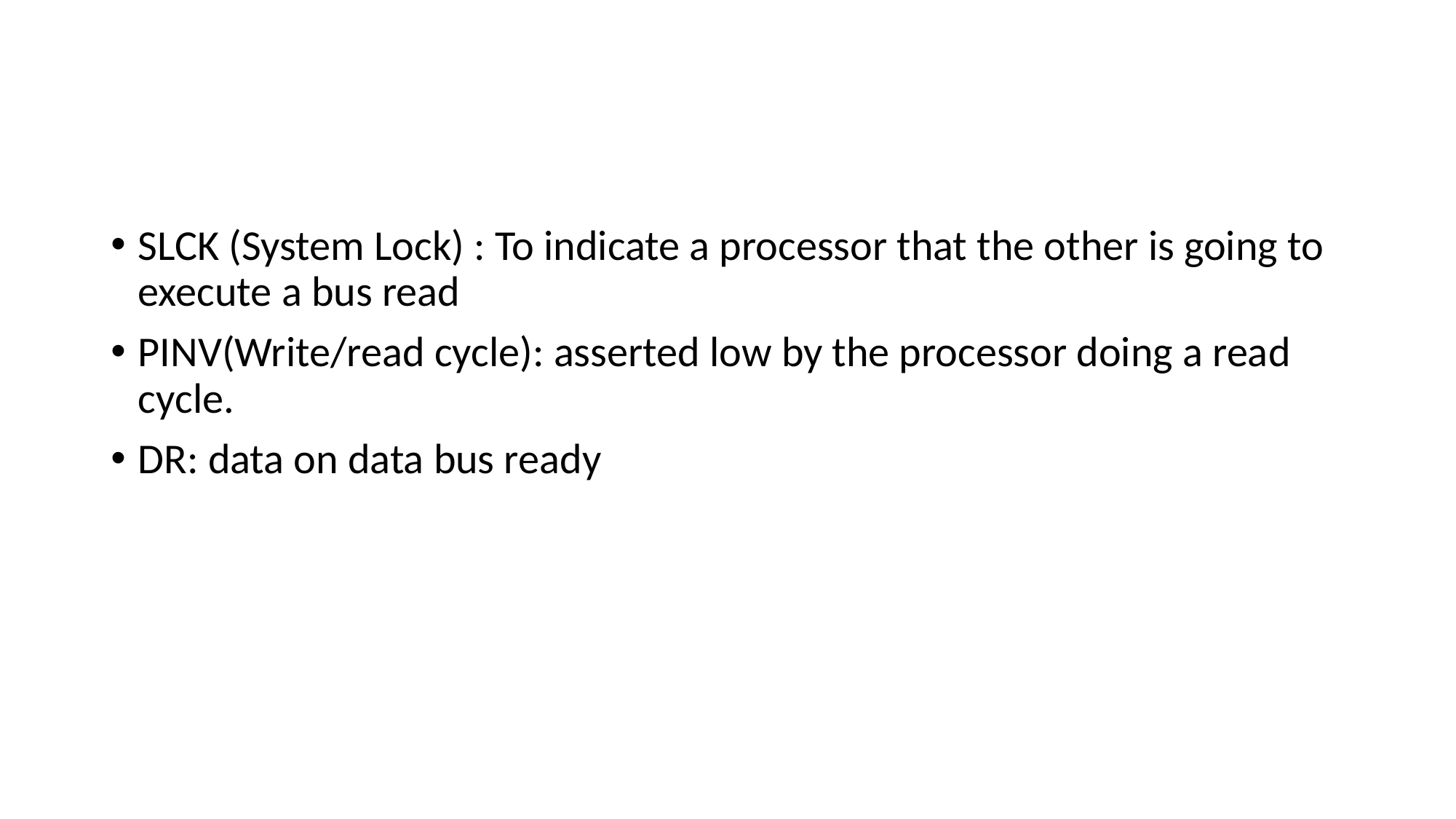

#
SLCK (System Lock) : To indicate a processor that the other is going to execute a bus read
PINV(Write/read cycle): asserted low by the processor doing a read cycle.
DR: data on data bus ready